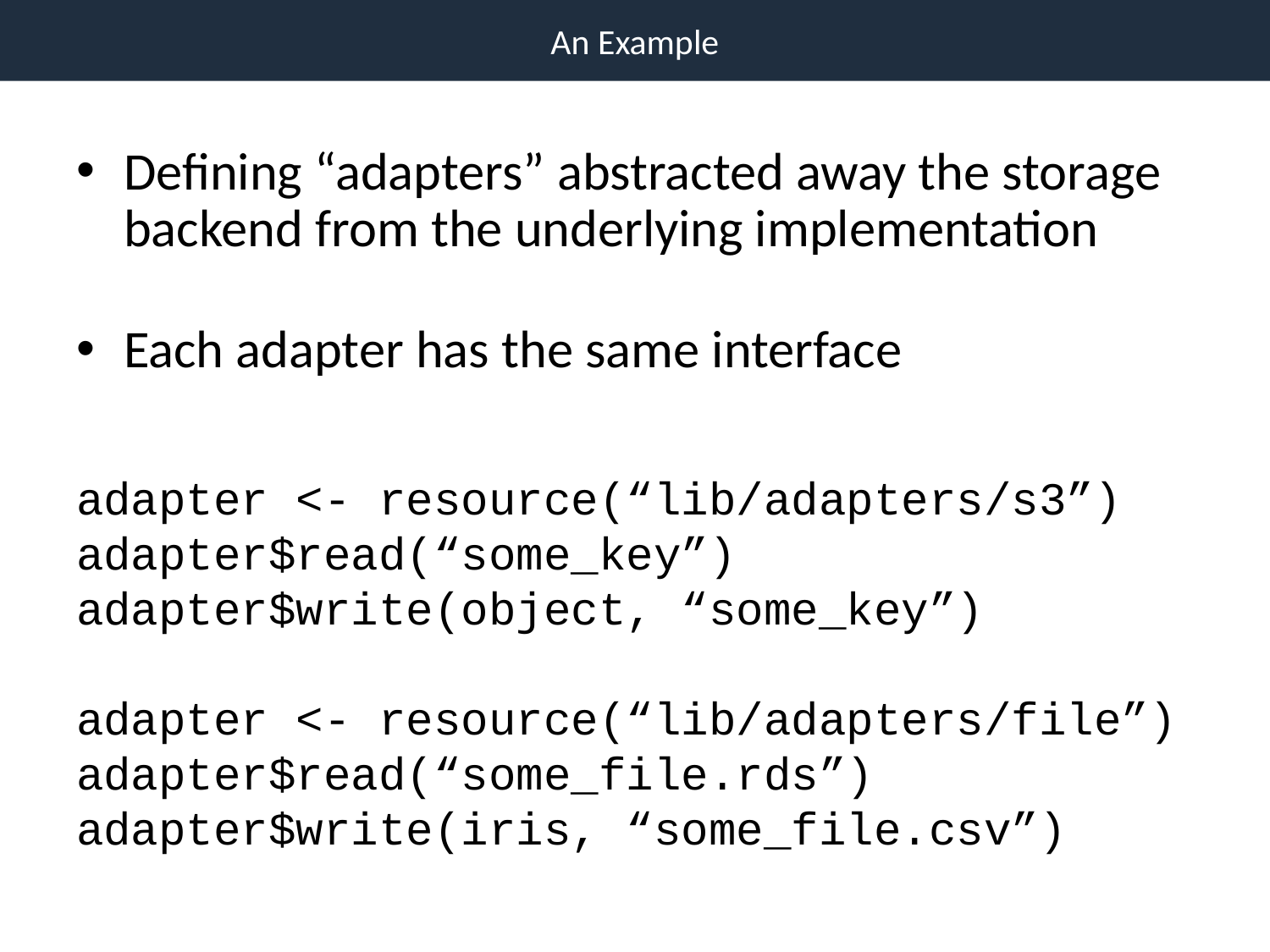

An Example
Defining “adapters” abstracted away the storage backend from the underlying implementation
Each adapter has the same interface
adapter <- resource(“lib/adapters/s3”)
adapter$read(“some_key”)
adapter$write(object, “some_key”)

adapter <- resource(“lib/adapters/file”)
adapter$read(“some_file.rds”)
adapter$write(iris, “some_file.csv”)